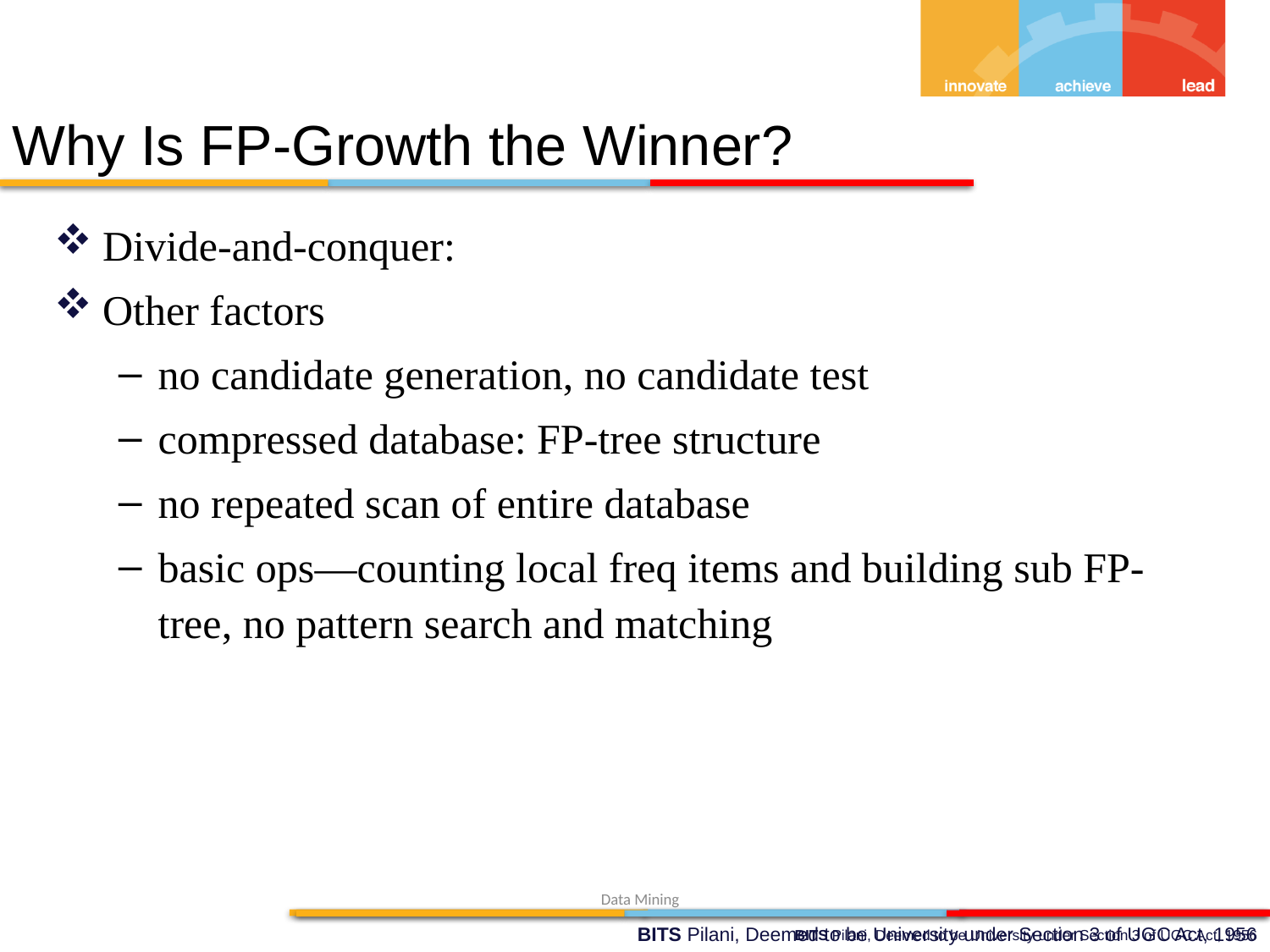

Why Is FP-Growth the Winner?
Divide-and-conquer:
Other factors
no candidate generation, no candidate test
compressed database: FP-tree structure
no repeated scan of entire database
basic ops—counting local freq items and building sub FP-tree, no pattern search and matching